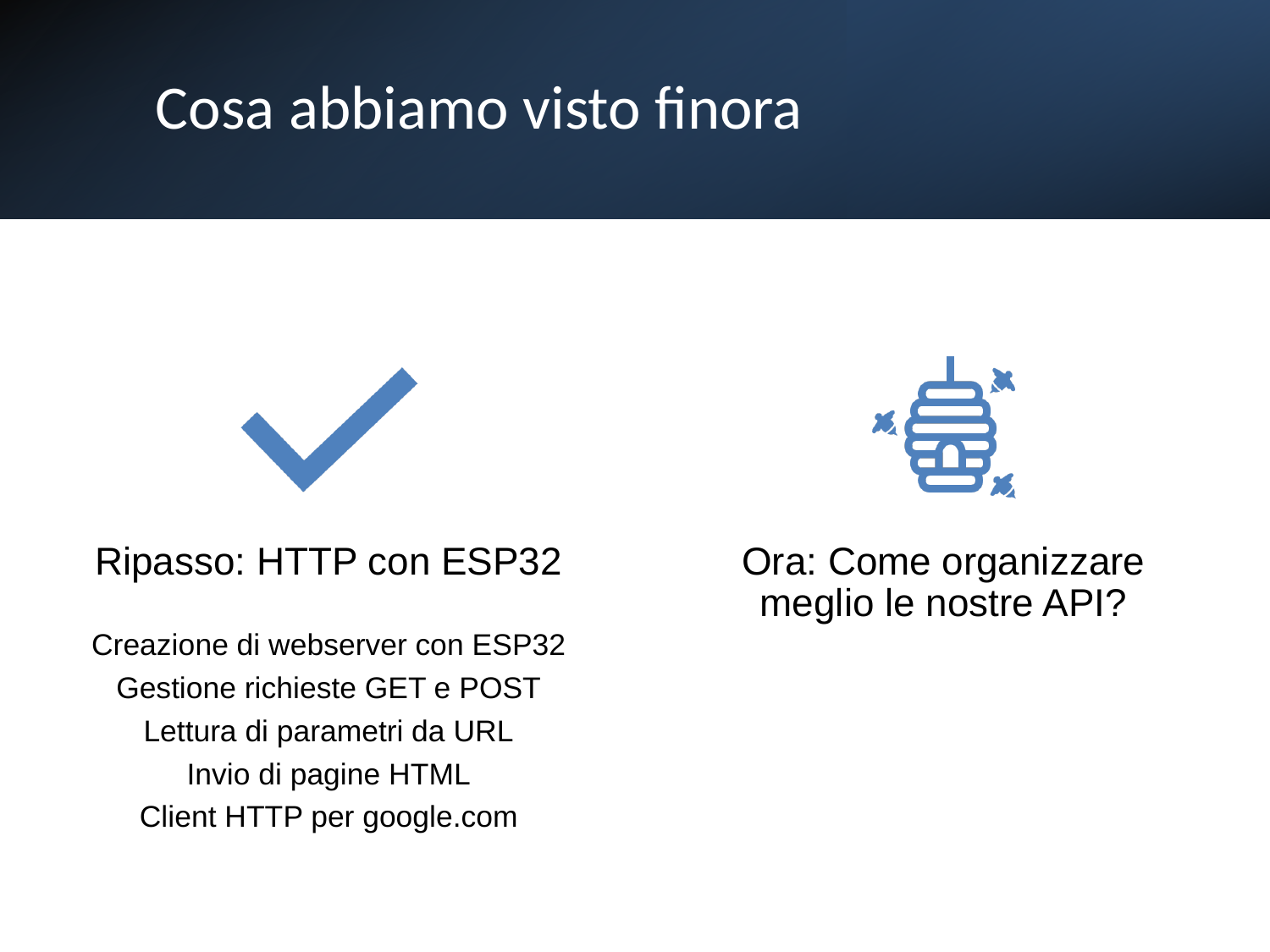

# Cosa abbiamo visto finora
Ripasso: HTTP con ESP32
Creazione di webserver con ESP32
Gestione richieste GET e POST
Lettura di parametri da URL
Invio di pagine HTML
Client HTTP per google.com
Ora: Come organizzare meglio le nostre API?